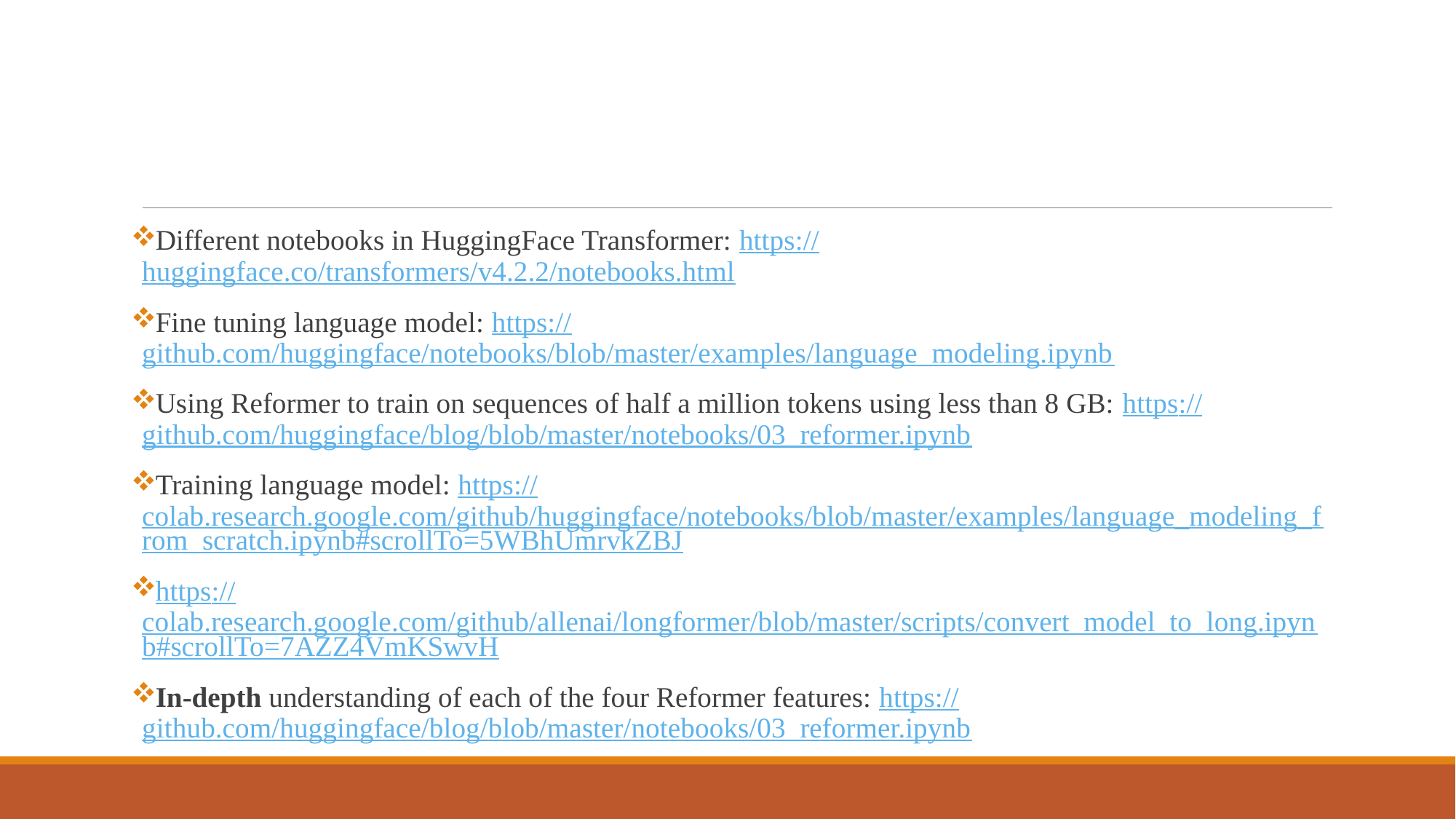

#
Different notebooks in HuggingFace Transformer: https://huggingface.co/transformers/v4.2.2/notebooks.html
Fine tuning language model: https://github.com/huggingface/notebooks/blob/master/examples/language_modeling.ipynb
Using Reformer to train on sequences of half a million tokens using less than 8 GB: https://github.com/huggingface/blog/blob/master/notebooks/03_reformer.ipynb
Training language model: https://colab.research.google.com/github/huggingface/notebooks/blob/master/examples/language_modeling_from_scratch.ipynb#scrollTo=5WBhUmrvkZBJ
https://colab.research.google.com/github/allenai/longformer/blob/master/scripts/convert_model_to_long.ipynb#scrollTo=7AZZ4VmKSwvH
In-depth understanding of each of the four Reformer features: https://github.com/huggingface/blog/blob/master/notebooks/03_reformer.ipynb